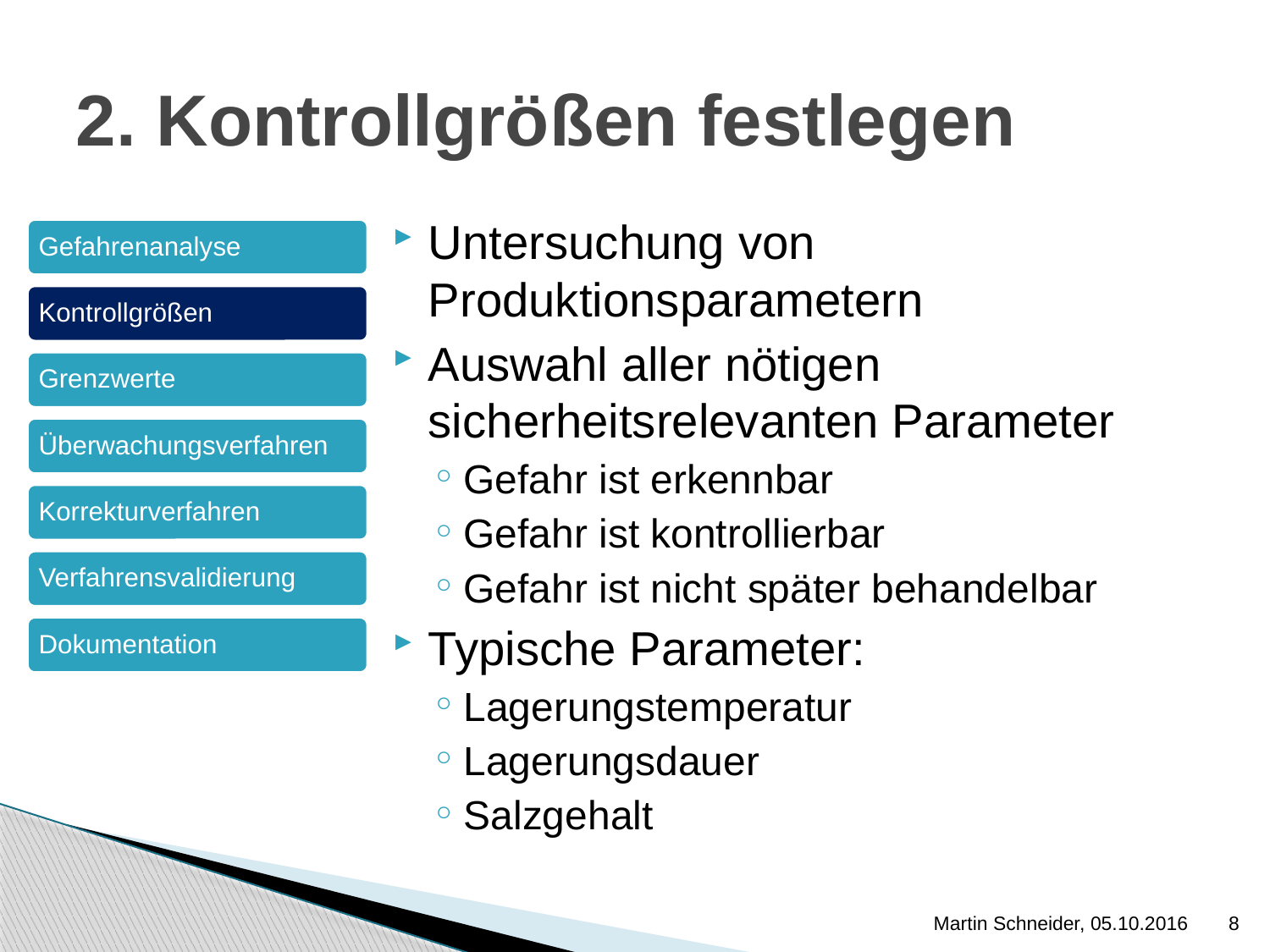

# 2. Kontrollgrößen festlegen
Gefahrenanalyse
Kontrollgrößen
Grenzwerte
Überwachungsverfahren
Korrekturverfahren
Verfahrensvalidierung
Dokumentation
Untersuchung von Produktionsparametern
Auswahl aller nötigen sicherheitsrelevanten Parameter
Gefahr ist erkennbar
Gefahr ist kontrollierbar
Gefahr ist nicht später behandelbar
Typische Parameter:
Lagerungstemperatur
Lagerungsdauer
Salzgehalt
Martin Schneider, 05.10.2016
8